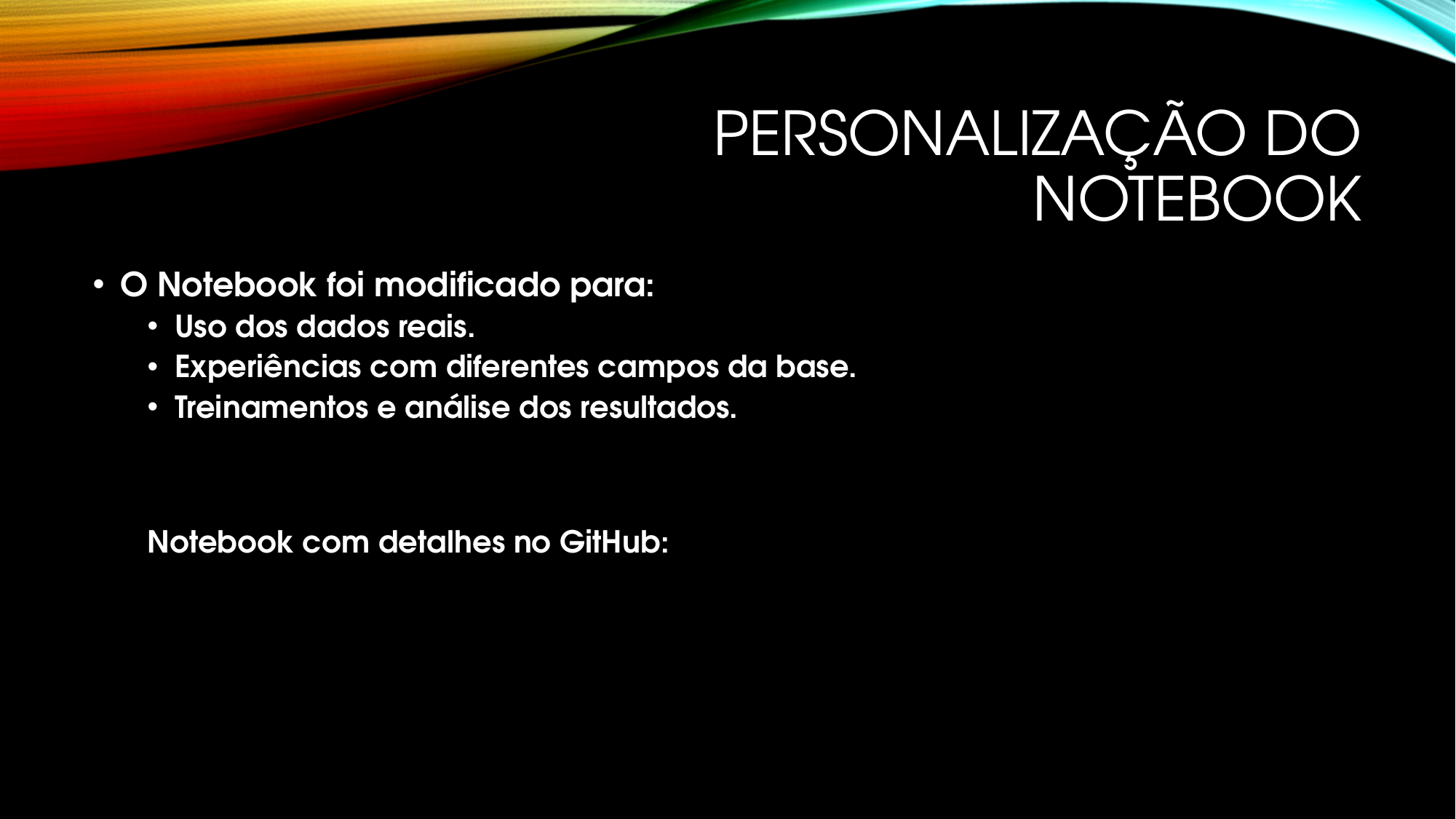

# personalização do Notebook
O Notebook foi modificado para:
Uso dos dados reais.
Experiências com diferentes campos da base.
Treinamentos e análise dos resultados.

Notebook com detalhes no GitHub: